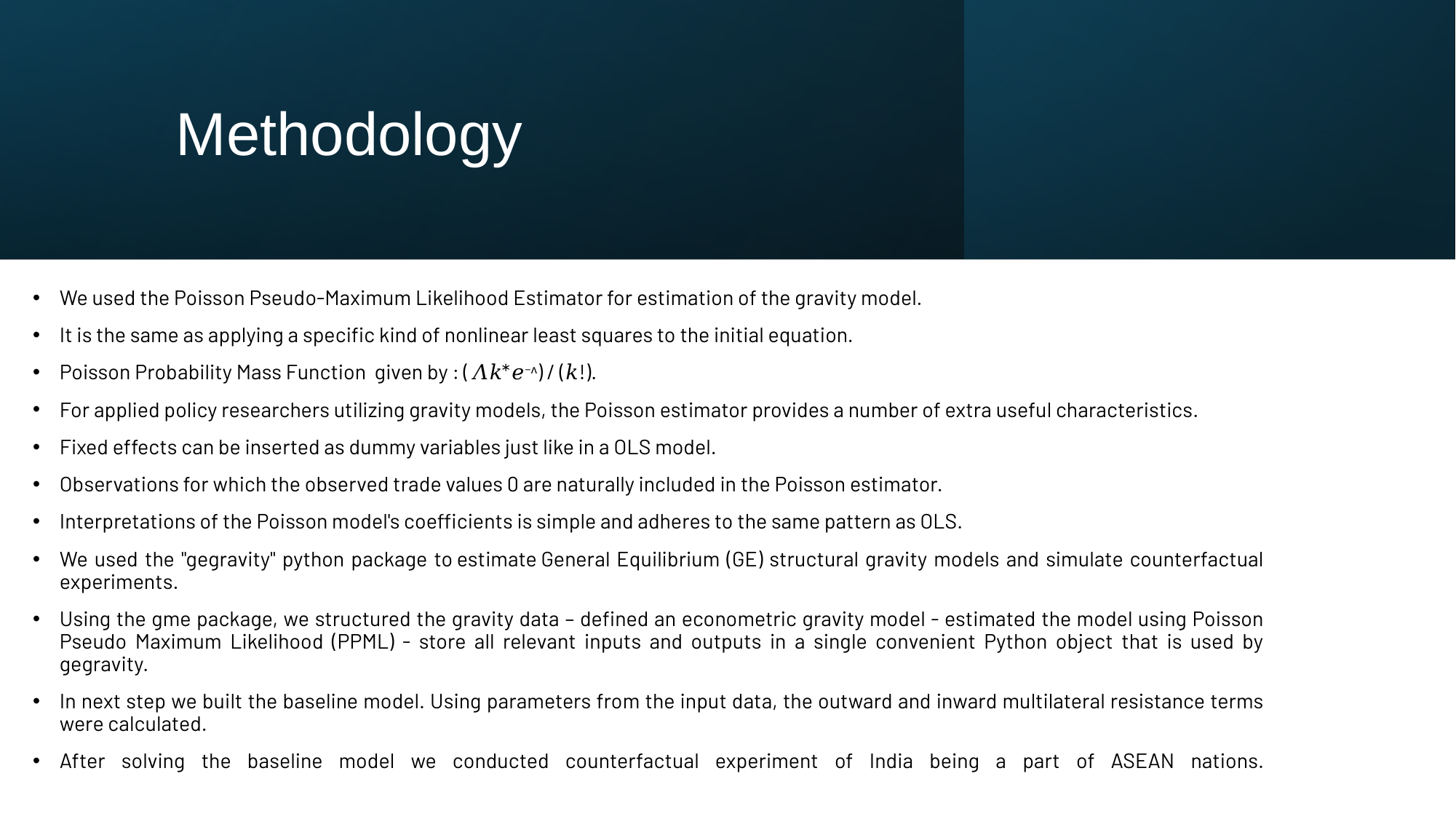

# Methodology
We used the Poisson Pseudo-Maximum Likelihood Estimator for estimation of the gravity model.
It is the same as applying a specific kind of nonlinear least squares to the initial equation.
Poisson Probability Mass Function  given by : (𝛬𝑘*𝑒−ᴧ) / (𝑘!).
For applied policy researchers utilizing gravity models, the Poisson estimator provides a number of extra useful characteristics.
Fixed effects can be inserted as dummy variables just like in a OLS model.
Observations for which the observed trade values 0 are naturally included in the Poisson estimator.
Interpretations of the Poisson model's coefficients is simple and adheres to the same pattern as OLS.
We used the "gegravity" python package to estimate General Equilibrium (GE) structural gravity models and simulate counterfactual experiments.
Using the gme package, we structured the gravity data – defined an econometric gravity model - estimated the model using Poisson Pseudo Maximum Likelihood (PPML) - store all relevant inputs and outputs in a single convenient Python object that is used by gegravity.
In next step we built the baseline model. Using parameters from the input data, the outward and inward multilateral resistance terms were calculated.
After solving the baseline model we conducted counterfactual experiment of India being a part of ASEAN nations.